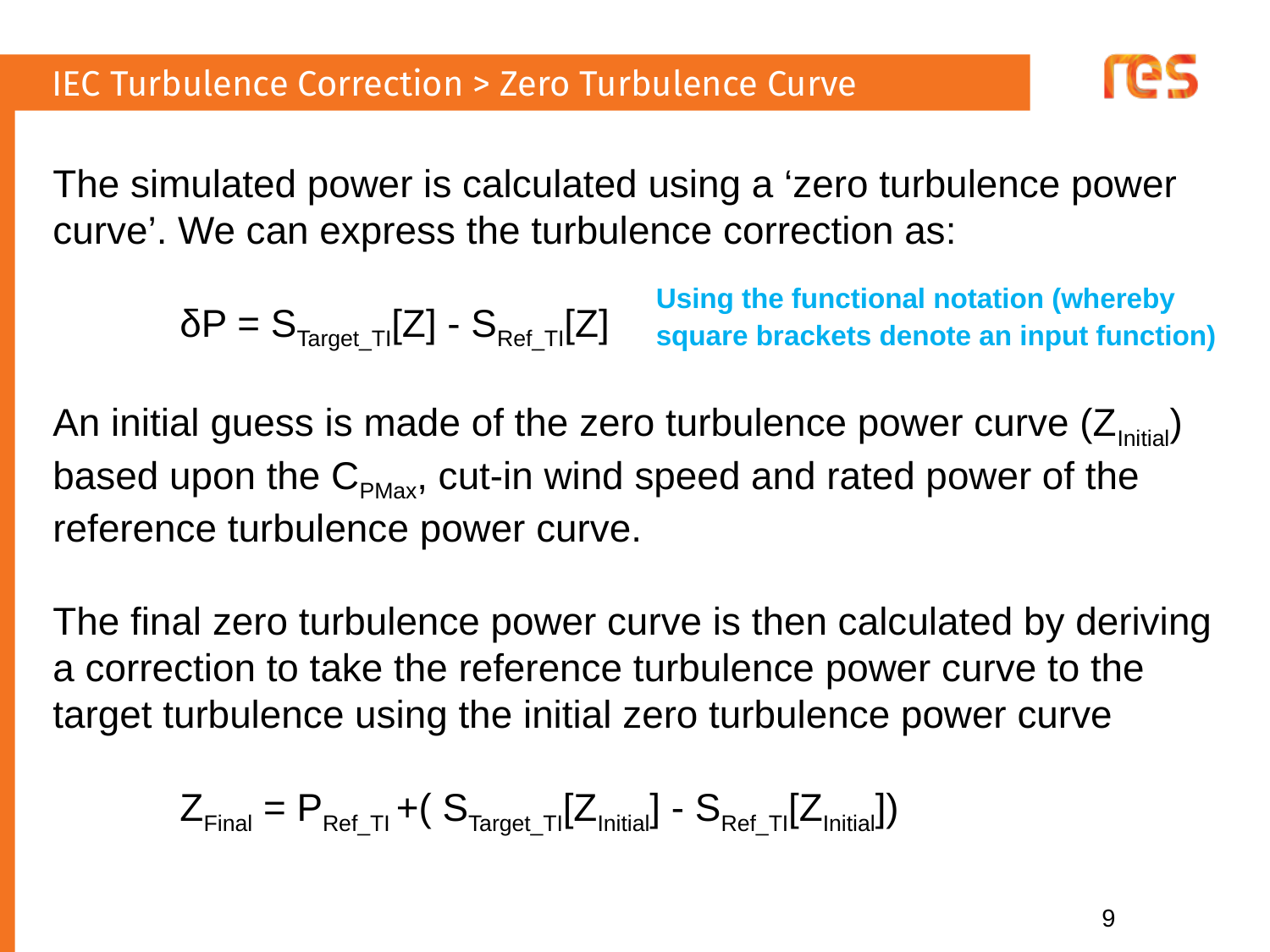

# IEC Turbulence Correction > Zero Turbulence Curve
The simulated power is calculated using a ‘zero turbulence power curve’. We can express the turbulence correction as:

	δP = STarget_TI[Z] - SRef_TI[Z]

An initial guess is made of the zero turbulence power curve (ZInitial) based upon the CPMax, cut-in wind speed and rated power of the reference turbulence power curve.

The final zero turbulence power curve is then calculated by deriving a correction to take the reference turbulence power curve to the target turbulence using the initial zero turbulence power curve

	ZFinal = PRef_TI +( STarget_TI[ZInitial] - SRef_TI[ZInitial])

Using the functional notation (whereby square brackets denote an input function)
9